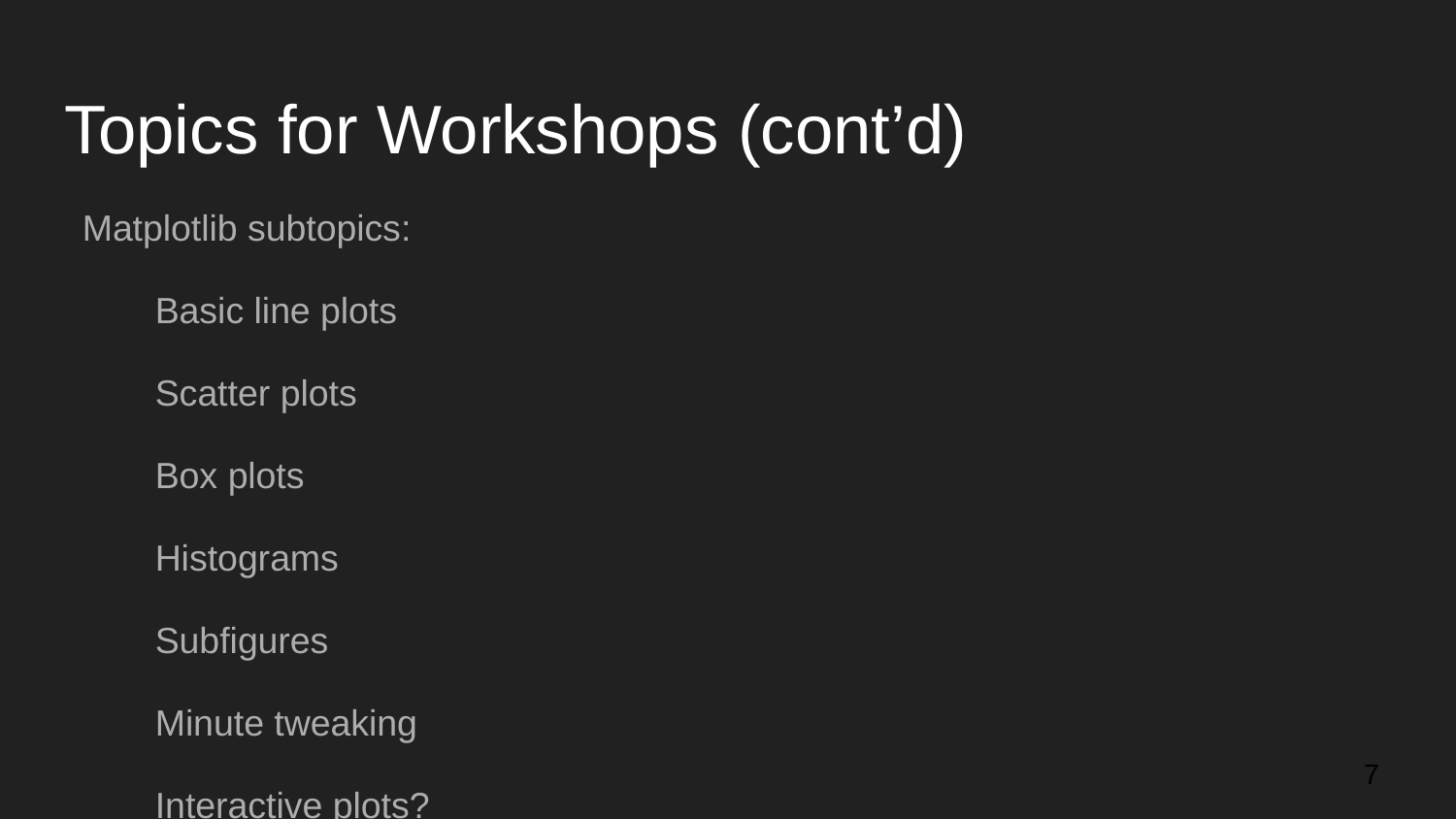

# Topics for Workshops (cont’d)
Matplotlib subtopics:
Basic line plots
Scatter plots
Box plots
Histograms
Subfigures
Minute tweaking
Interactive plots?
7